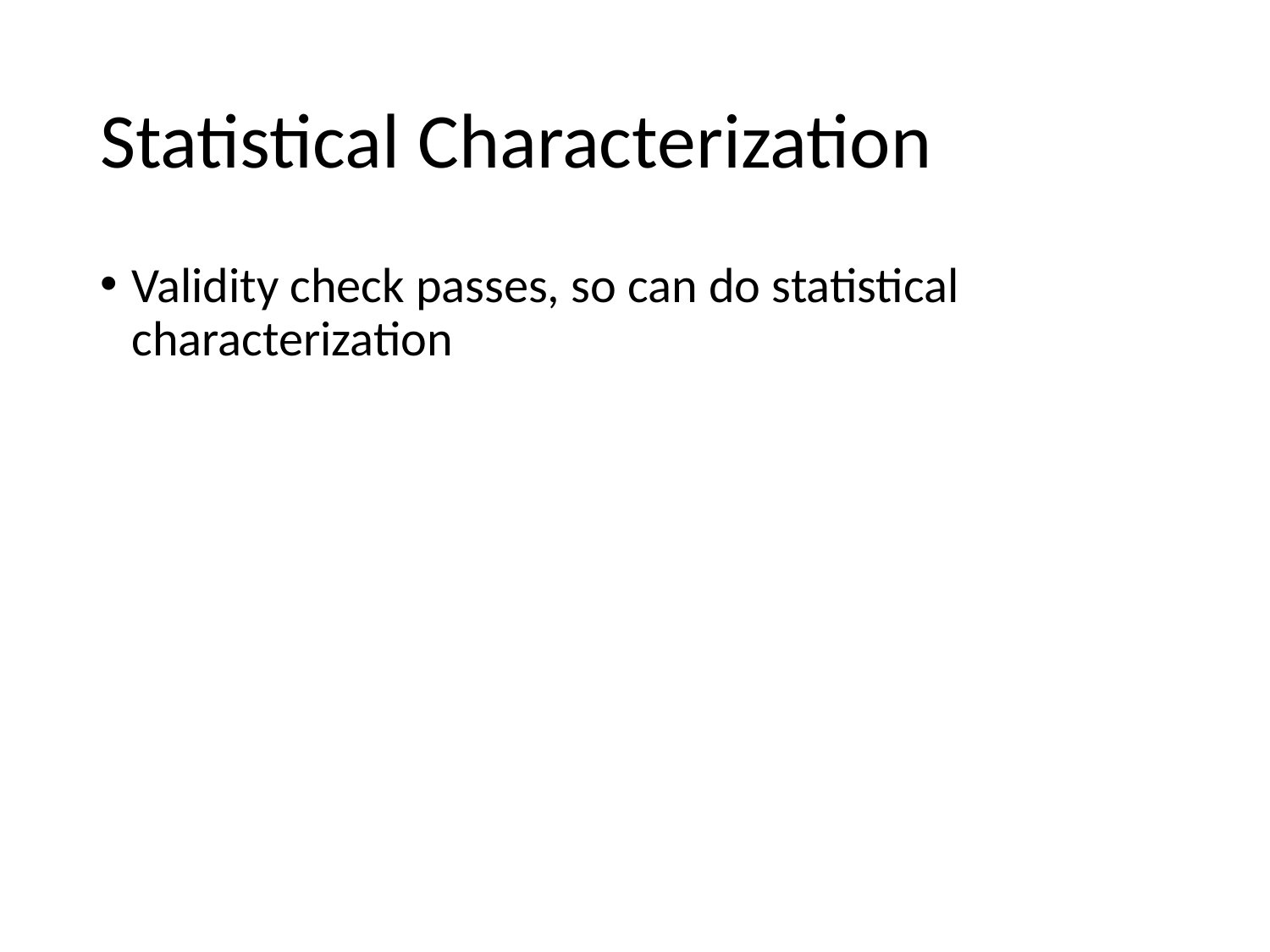

# Statistical Characterization
Validity check passes, so can do statistical characterization